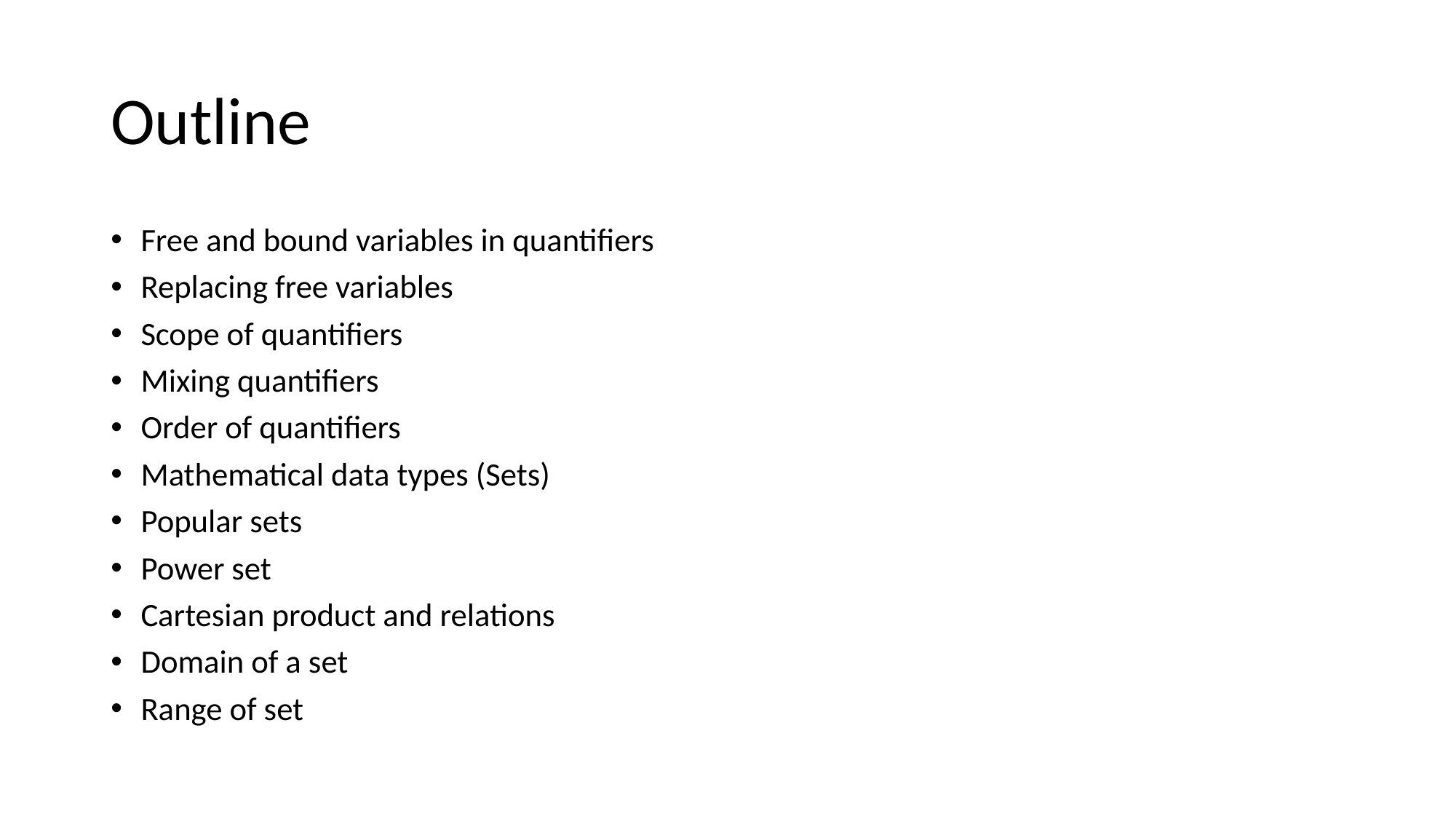

Outline
Free and bound variables in quantifiers
Replacing free variables
Scope of quantifiers
Mixing quantifiers
Order of quantifiers
Mathematical data types (Sets)
Popular sets
Power set
Cartesian product and relations
Domain of a set
Range of set